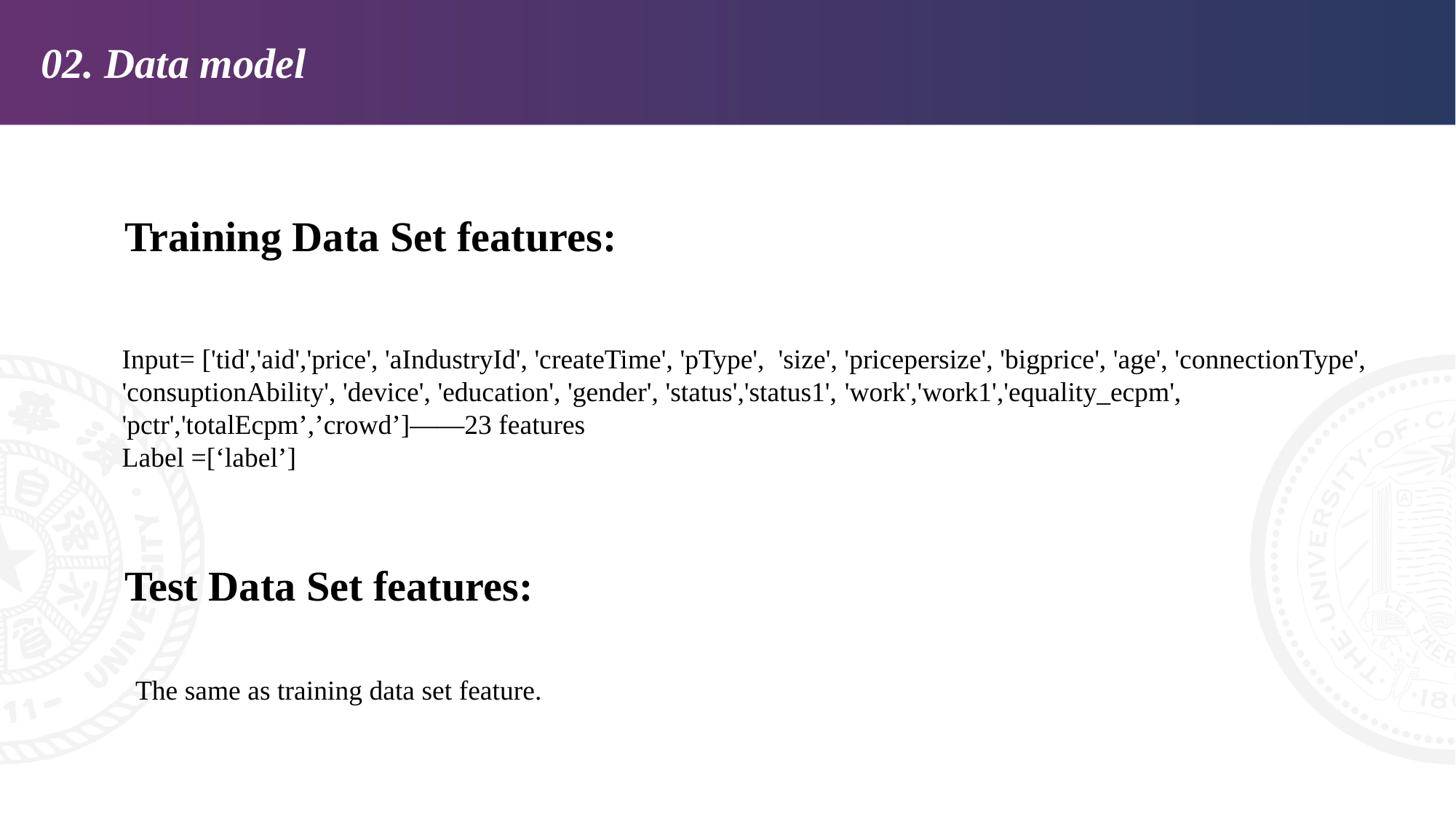

02. Data model
Training Data Set features:
Input= ['tid','aid','price', 'aIndustryId', 'createTime', 'pType',  'size', 'pricepersize', 'bigprice', 'age', 'connectionType', 'consuptionAbility', 'device', 'education', 'gender', 'status','status1', 'work','work1','equality_ecpm', 'pctr','totalEcpm’,’crowd’]——23 features
Label =[‘label’]
Test Data Set features:
The same as training data set feature.